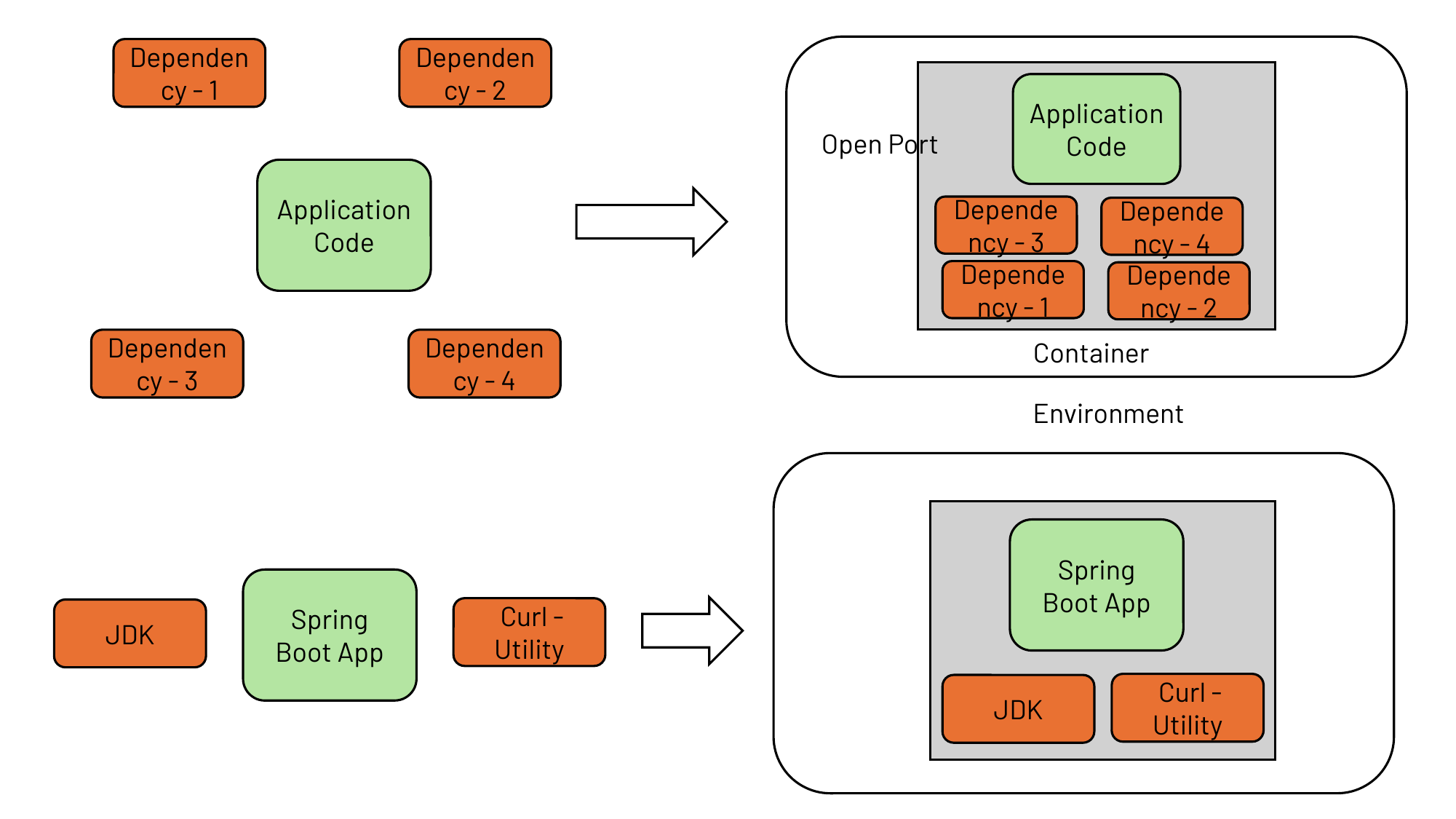

Dependency - 1
Dependency - 2

Application Code
Open Port
Application Code

Dependency - 3
Dependency - 4
Dependency - 1
Dependency - 2
Dependency - 3
Dependency - 4
Container
Environment

Spring Boot App
Spring Boot App

 Curl - Utility
JDK
 Curl - Utility
JDK